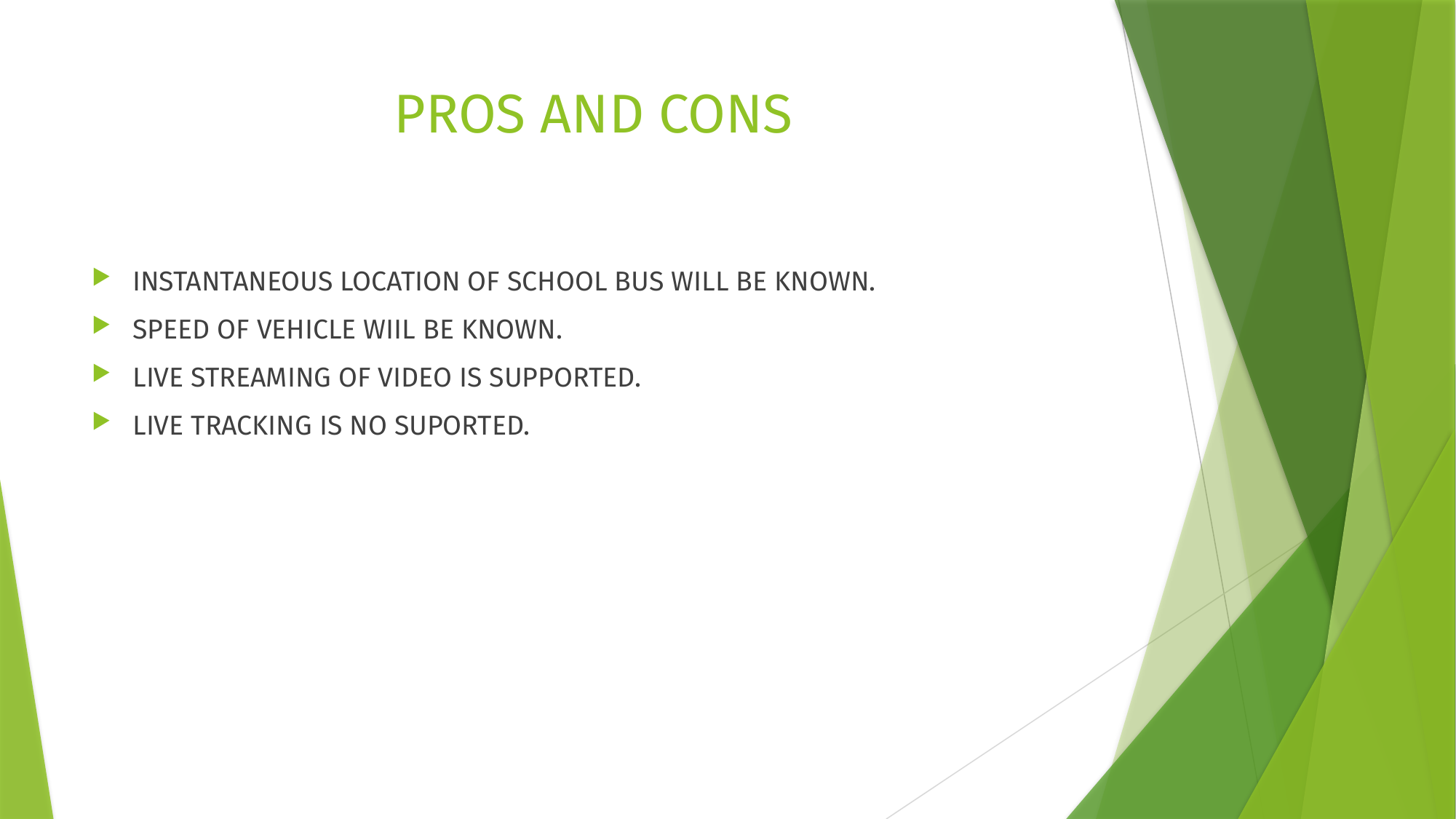

# PROS AND CONS
INSTANTANEOUS LOCATION OF SCHOOL BUS WILL BE KNOWN.
SPEED OF VEHICLE WIIL BE KNOWN.
LIVE STREAMING OF VIDEO IS SUPPORTED.
LIVE TRACKING IS NO SUPORTED.